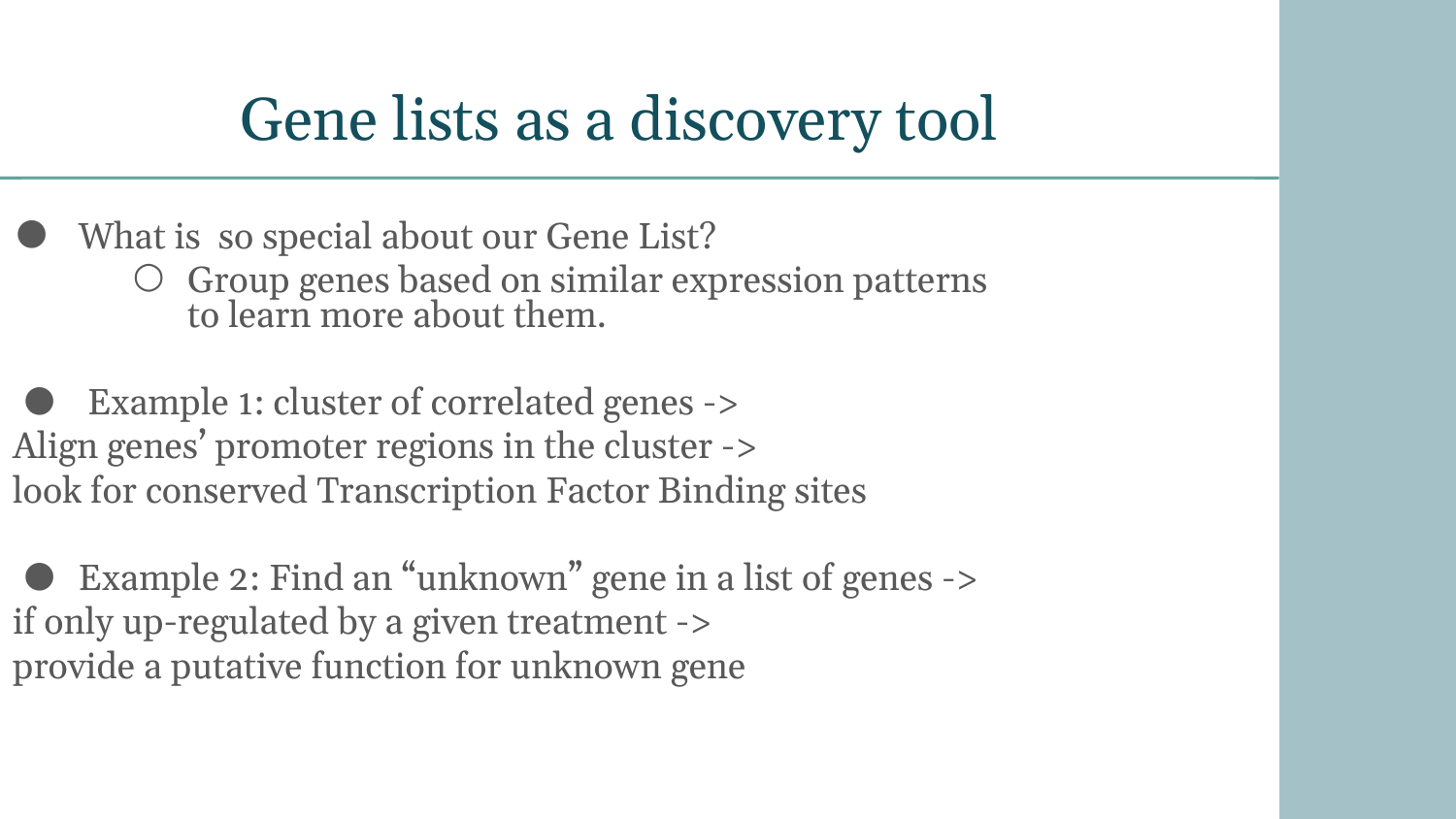

# Gene lists as a discovery tool

What is  so special about our Gene List?
Group genes based on similar expression patterns to learn more about them.

Example 1: cluster of correlated genes ->
Align genes’ promoter regions in the cluster ->
look for conserved Transcription Factor Binding sites

Example 2: Find an “unknown” gene in a list of genes ->
if only up-regulated by a given treatment ->
provide a putative function for unknown gene